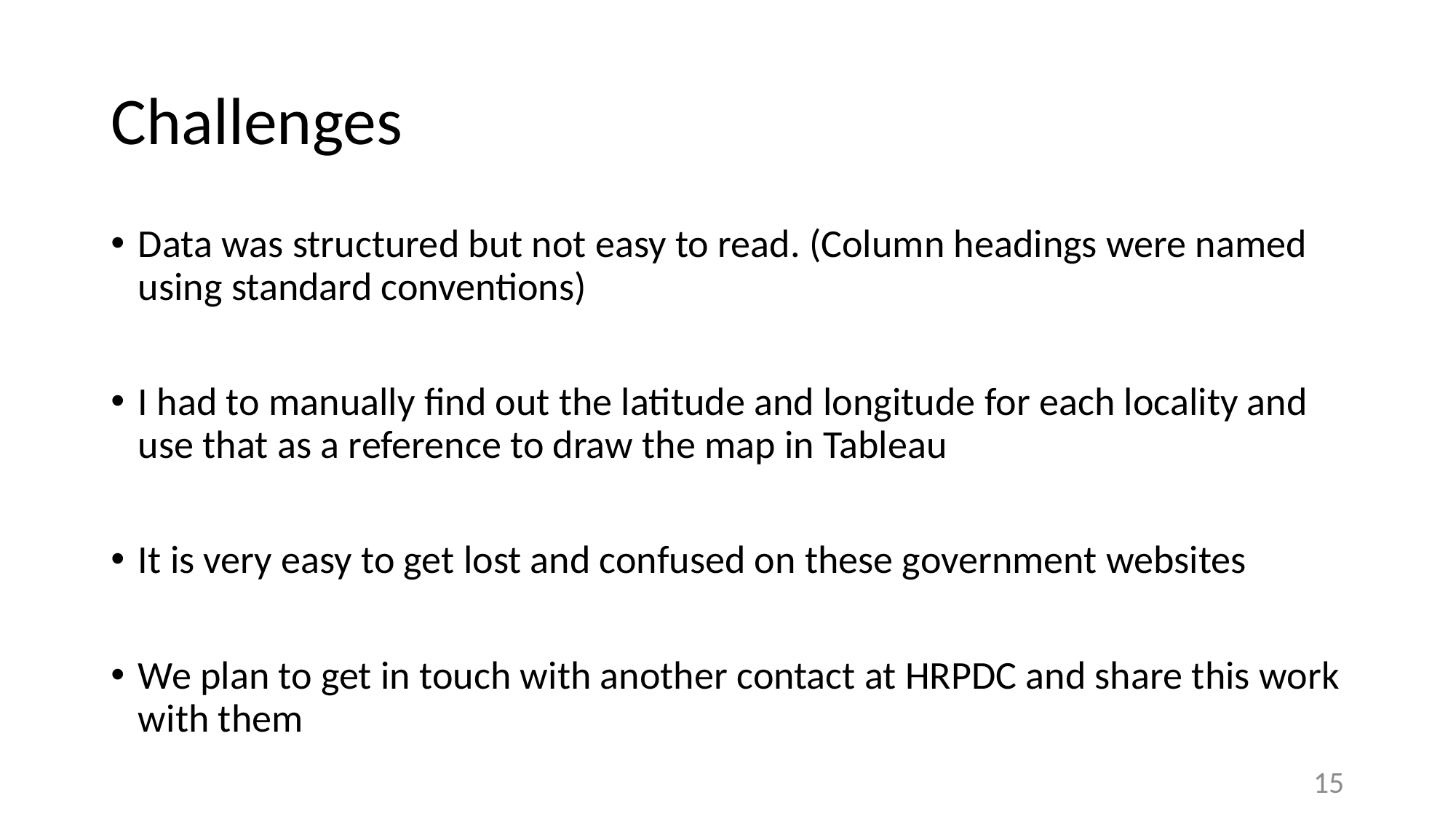

# Challenges
Data was structured but not easy to read. (Column headings were named using standard conventions)

I had to manually find out the latitude and longitude for each locality and use that as a reference to draw the map in Tableau

It is very easy to get lost and confused on these government websites

We plan to get in touch with another contact at HRPDC and share this work with them
15